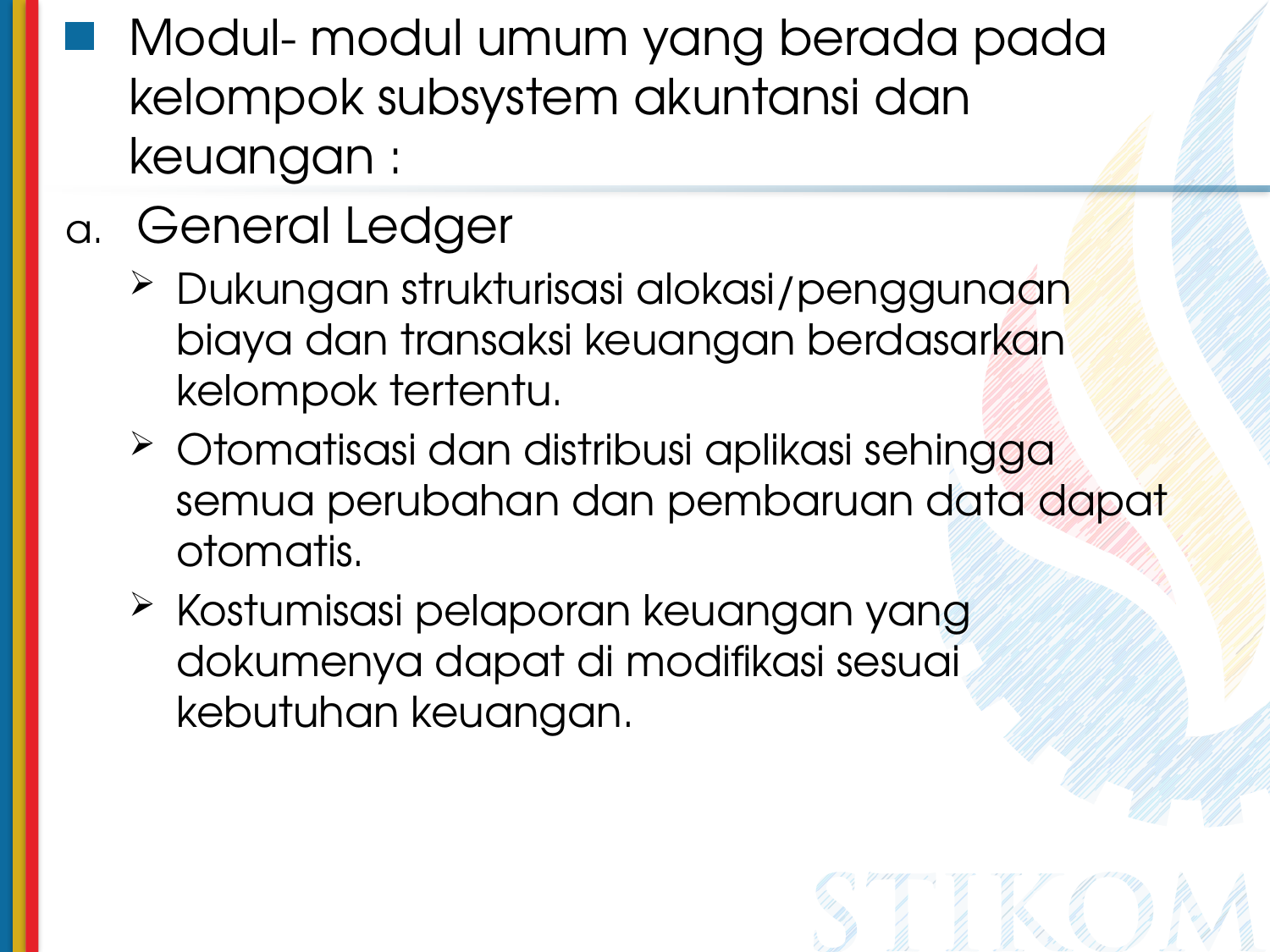

Modul- modul umum yang berada pada kelompok subsystem akuntansi dan keuangan :
General Ledger
Dukungan strukturisasi alokasi/penggunaan biaya dan transaksi keuangan berdasarkan kelompok tertentu.
Otomatisasi dan distribusi aplikasi sehingga semua perubahan dan pembaruan data dapat otomatis.
Kostumisasi pelaporan keuangan yang dokumenya dapat di modifikasi sesuai kebutuhan keuangan.